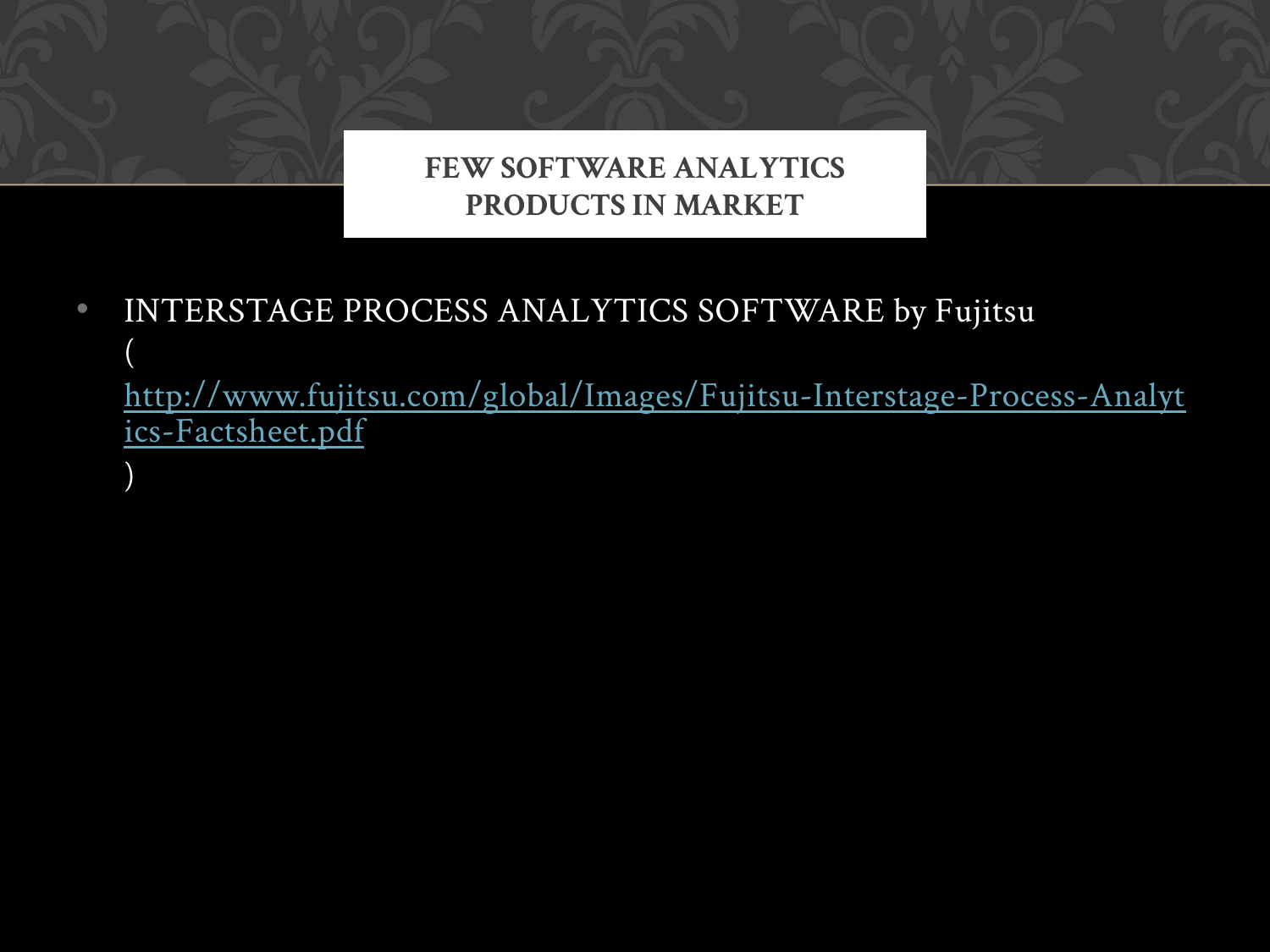

# Few software Analytics products in market
INTERSTAGE PROCESS ANALYTICS SOFTWARE by Fujitsu
(http://www.fujitsu.com/global/Images/Fujitsu-Interstage-Process-Analytics-Factsheet.pdf)